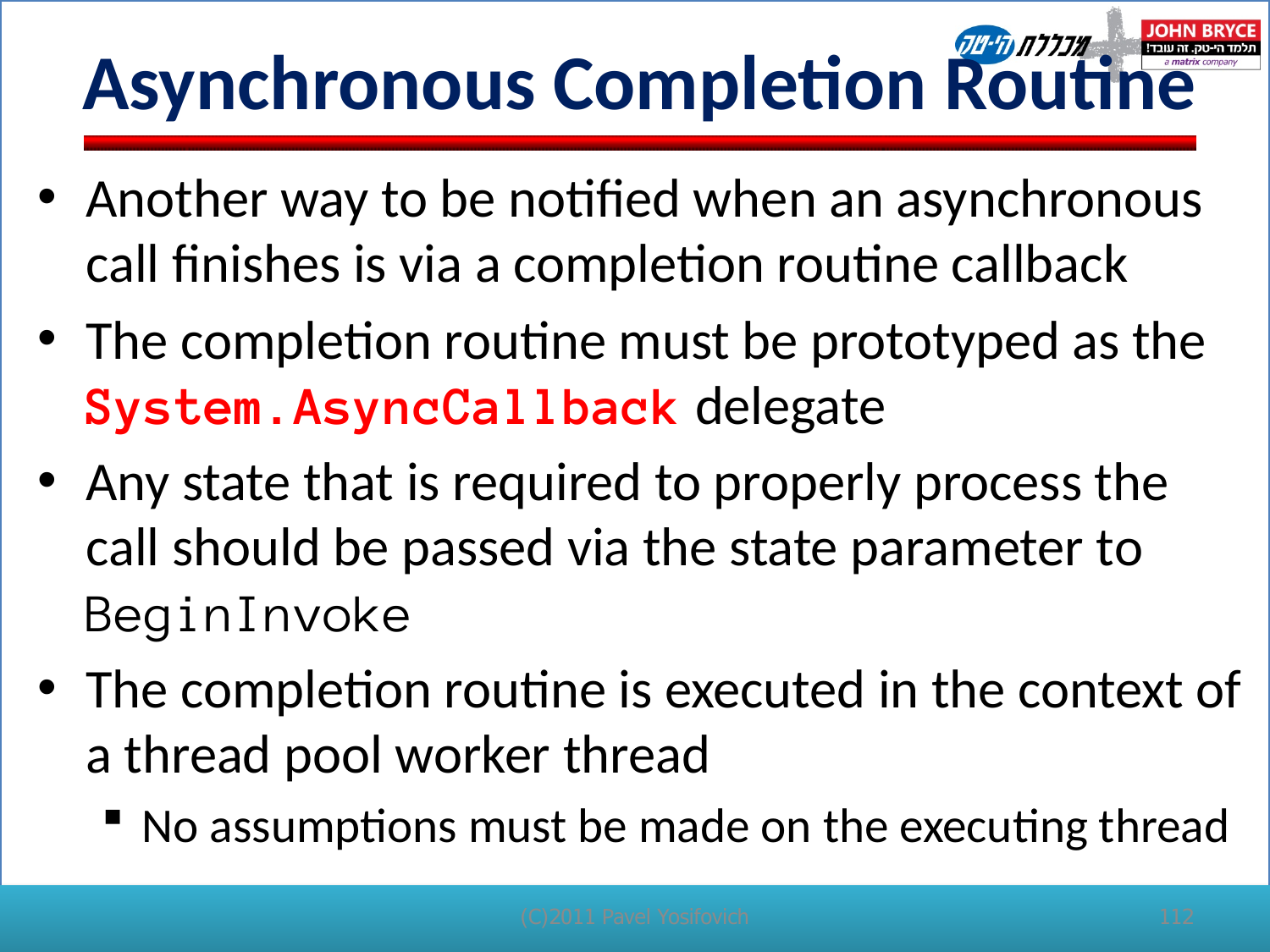

# Asynchronous Completion Routine
Another way to be notified when an asynchronous call finishes is via a completion routine callback
The completion routine must be prototyped as the System.AsyncCallback delegate
Any state that is required to properly process the call should be passed via the state parameter to BeginInvoke
The completion routine is executed in the context of a thread pool worker thread
No assumptions must be made on the executing thread

(C)2011 Pavel Yosifovich
112